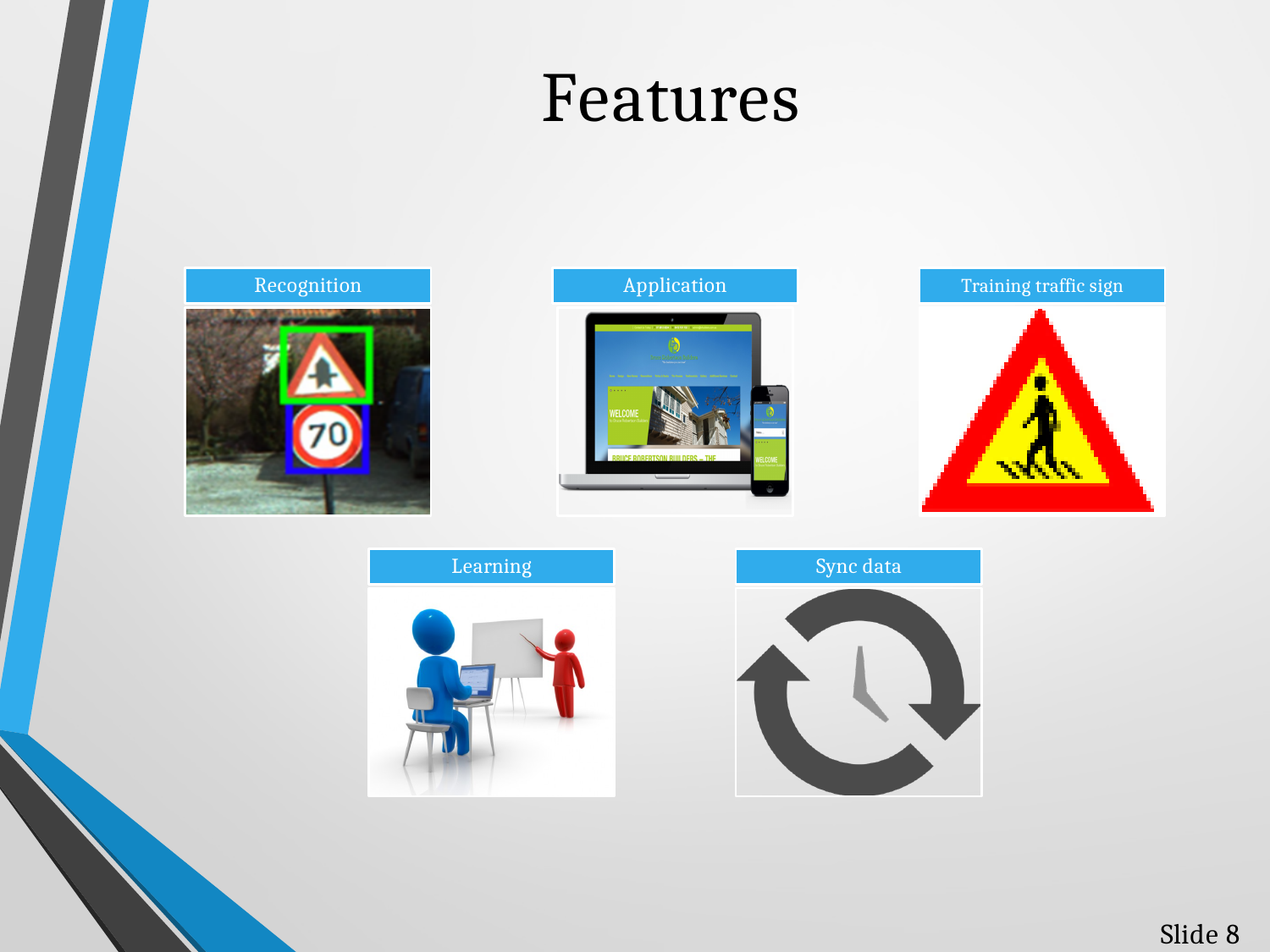

# Features
Recognition
Application
Training traffic sign
Learning
Sync data
Slide 8